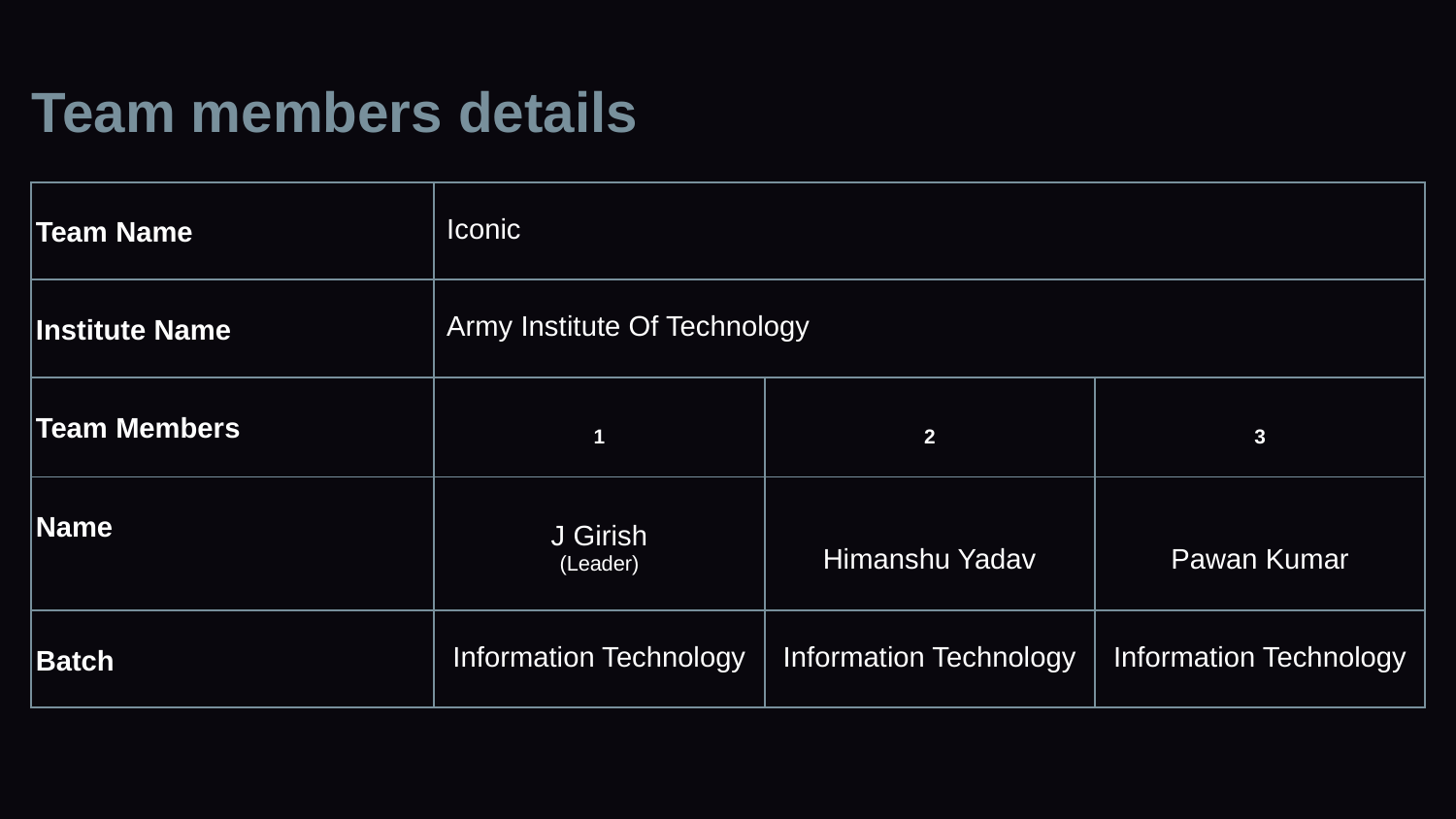

Team members details
| Team Name | Iconic |  |  |
| --- | --- | --- | --- |
| Institute Name | Army Institute Of Technology |  |  |
| Team Members | 1 | 2 | 3 |
| Name | J Girish (Leader) | Himanshu Yadav | Pawan Kumar |
| Batch | Information Technology | Information Technology | Information Technology |